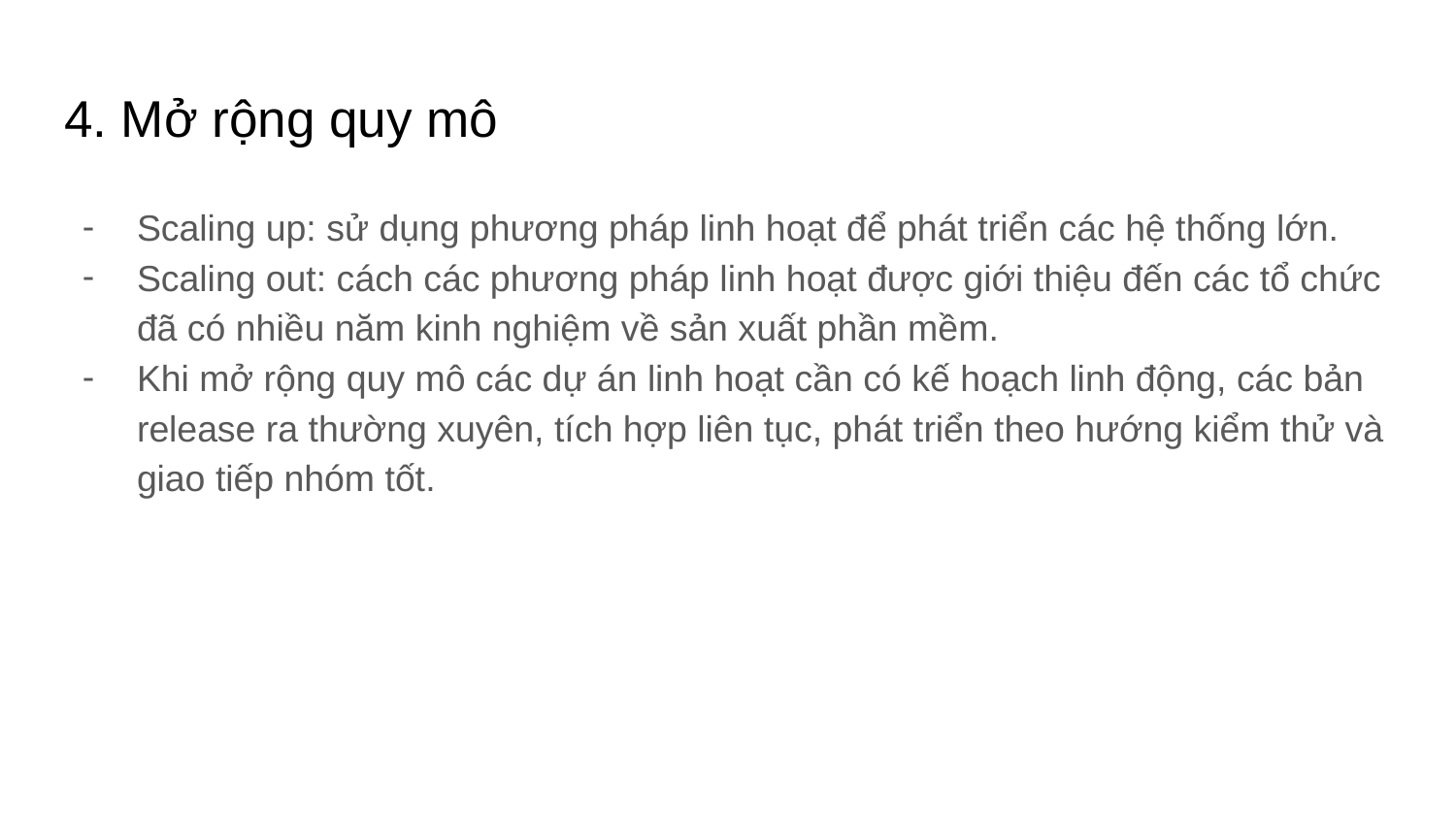

# 4. Mở rộng quy mô
Scaling up: sử dụng phương pháp linh hoạt để phát triển các hệ thống lớn.
Scaling out: cách các phương pháp linh hoạt được giới thiệu đến các tổ chức đã có nhiều năm kinh nghiệm về sản xuất phần mềm.
Khi mở rộng quy mô các dự án linh hoạt cần có kế hoạch linh động, các bản release ra thường xuyên, tích hợp liên tục, phát triển theo hướng kiểm thử và giao tiếp nhóm tốt.